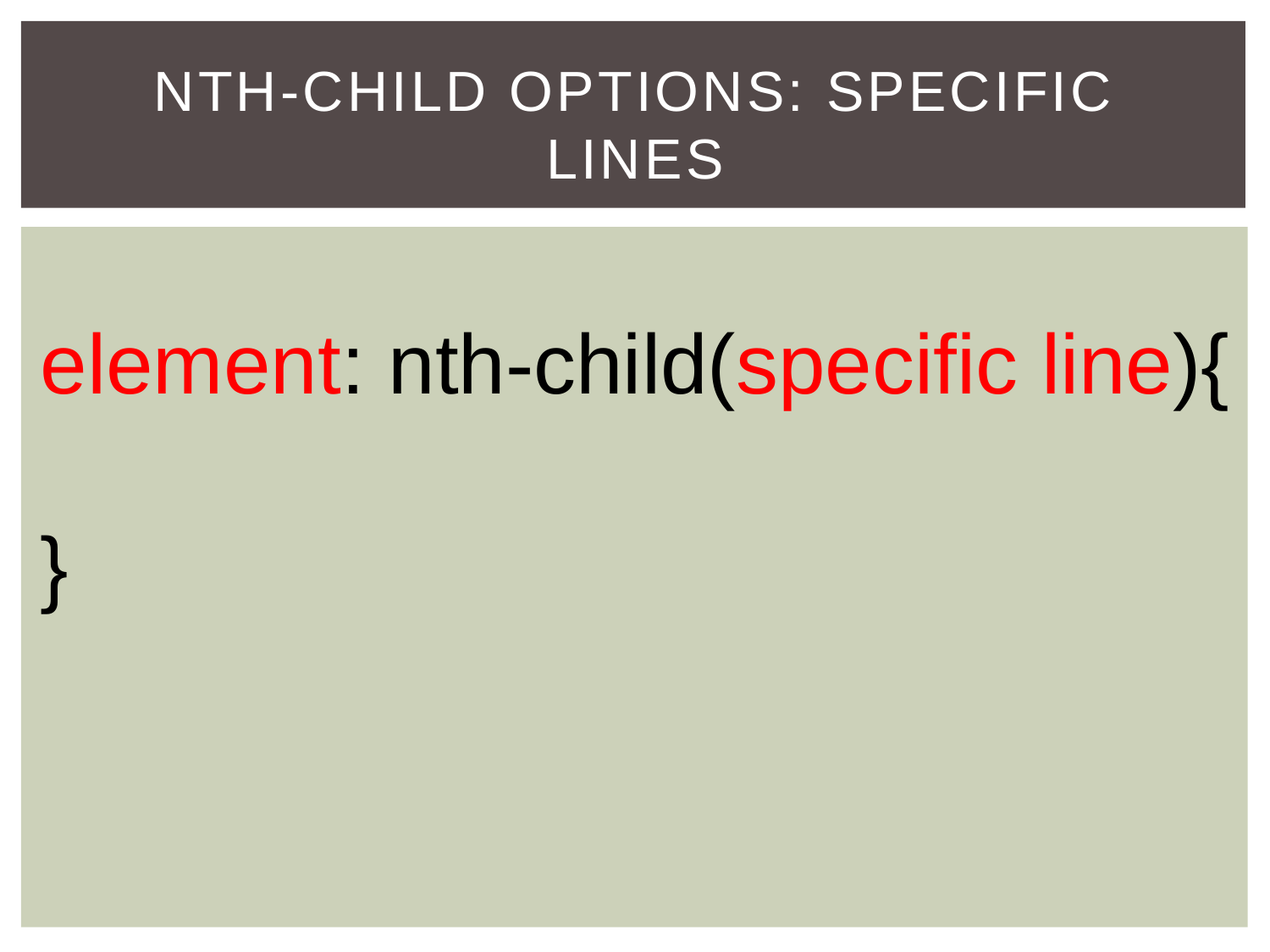

# nth-child options: specific lines
element: nth-child(specific line){

}